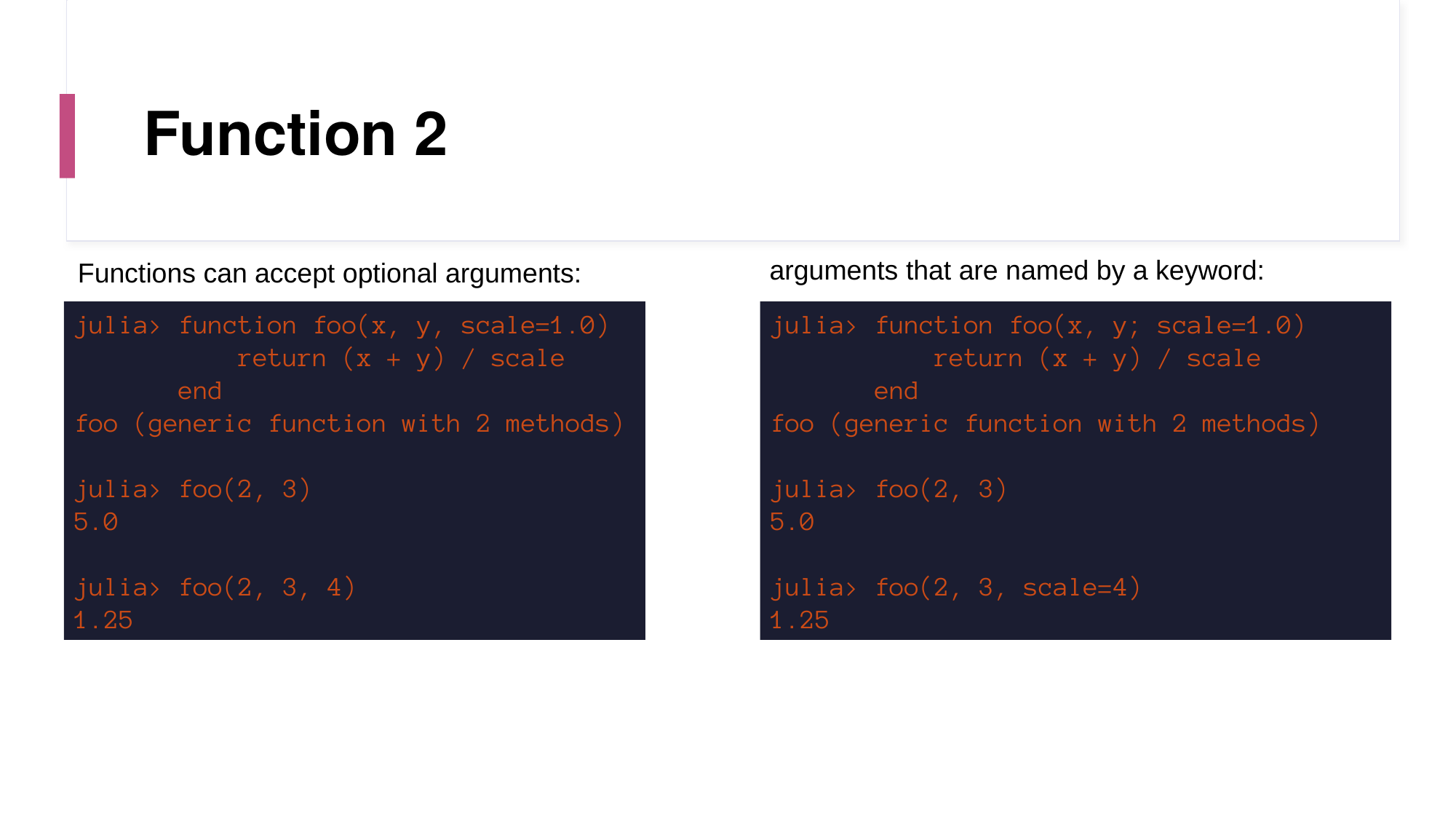

# Function 2
Functions can accept optional arguments:
arguments that are named by a keyword:
julia> function foo(x, y, scale=1.0)
           return (x + y) / scale
       end
foo (generic function with 2 methods)
julia> foo(2, 3)
5.0
julia> foo(2, 3, 4)
1.25
julia> function foo(x, y; scale=1.0)
           return (x + y) / scale
       end
foo (generic function with 2 methods)
julia> foo(2, 3)
5.0
julia> foo(2, 3, scale=4)
1.25